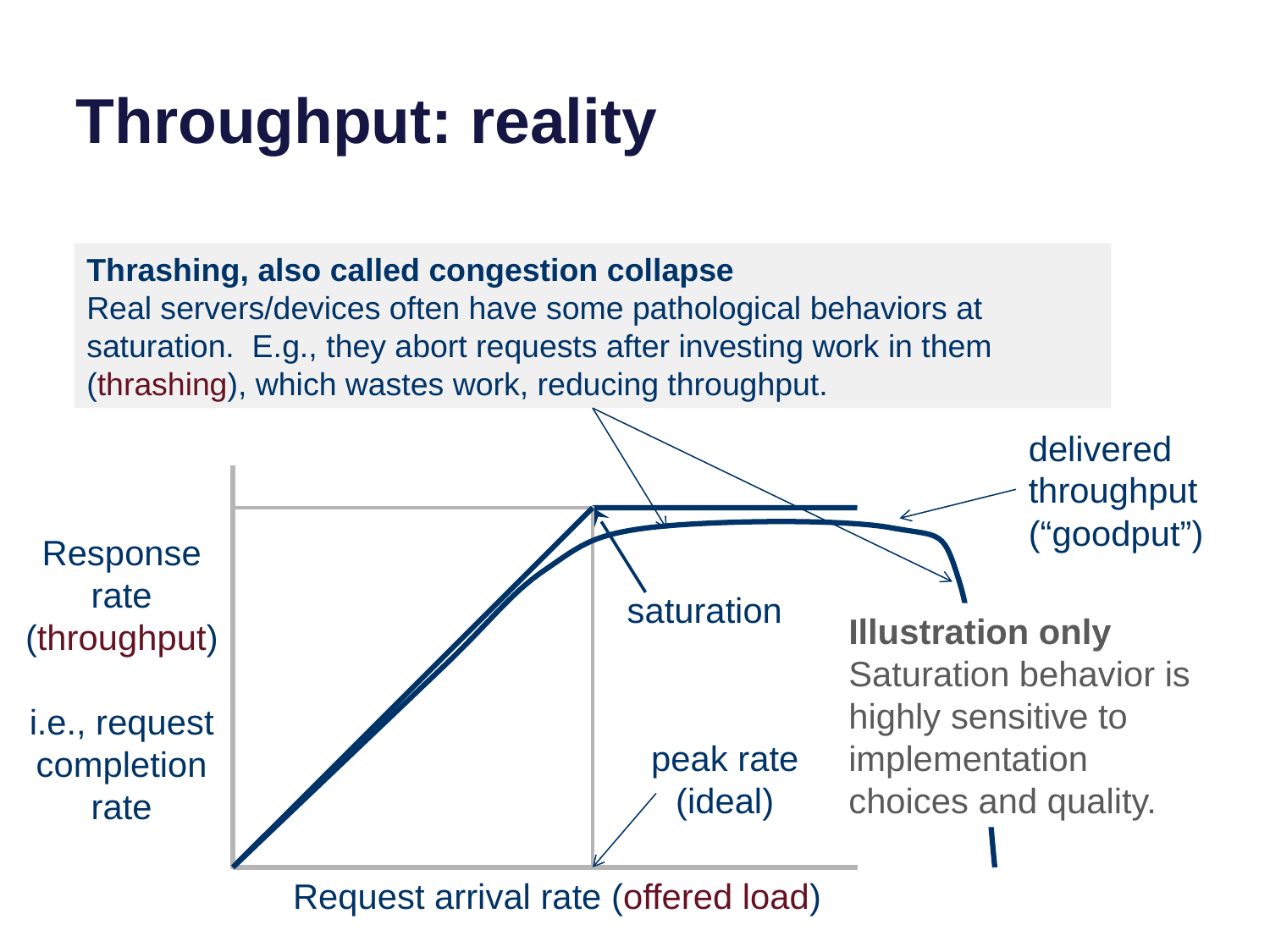

# Throughput: reality
Thrashing, also called congestion collapse
Real servers/devices often have some pathological behaviors at saturation.  E.g., they abort requests after investing work in them (thrashing), which wastes work, reducing throughput.
delivered throughput
(“goodput”)

Response rate (throughput)

i.e., request completion rate
saturation
Illustration only
Saturation behavior is highly sensitive to implementation choices and quality.
peak rate
(ideal)
Request arrival rate (offered load)